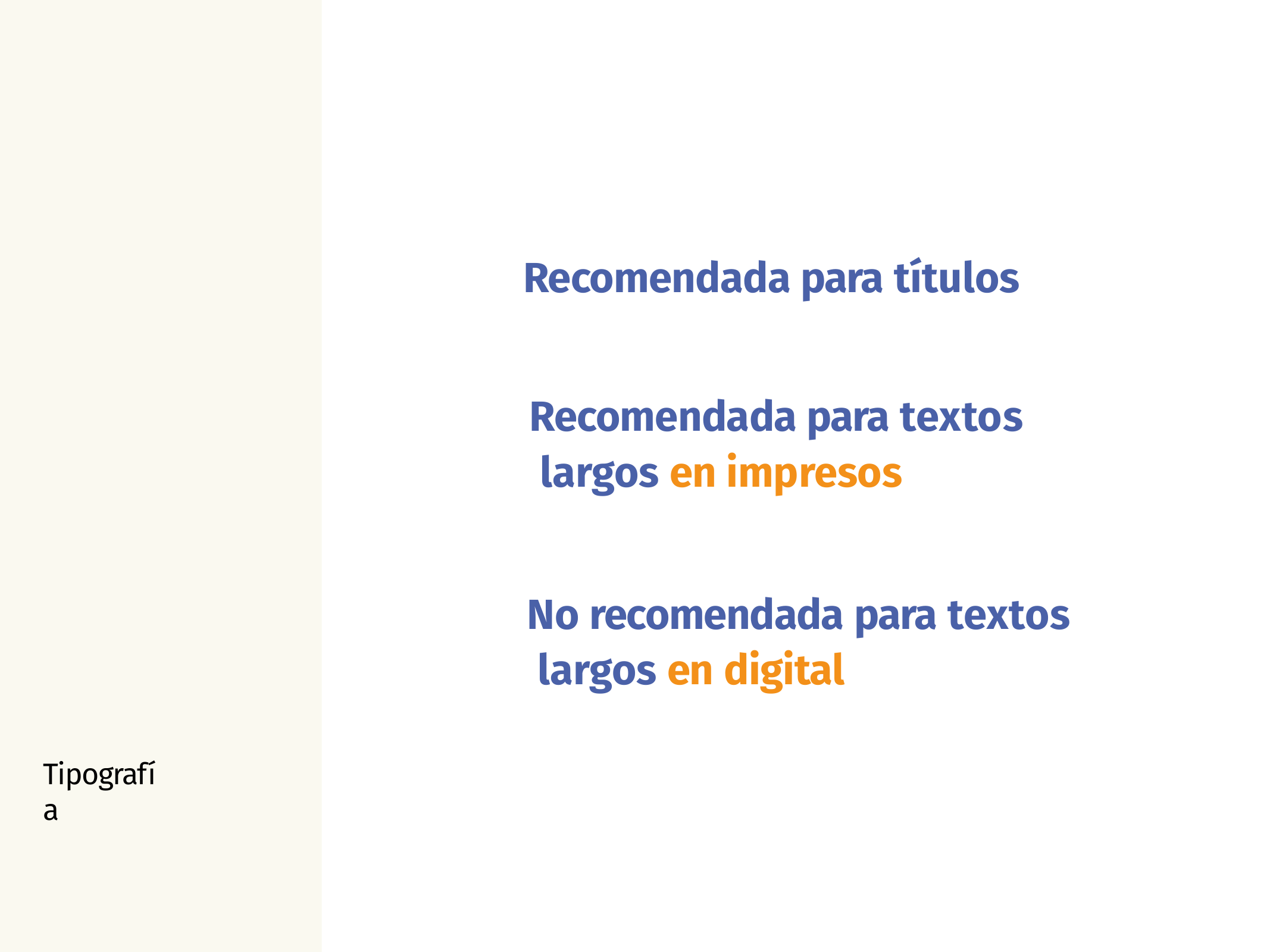

# Recomendada para títulos
Recomendada para textos  largos en impresos

No recomendada para textos  largos en digital
Tipografía